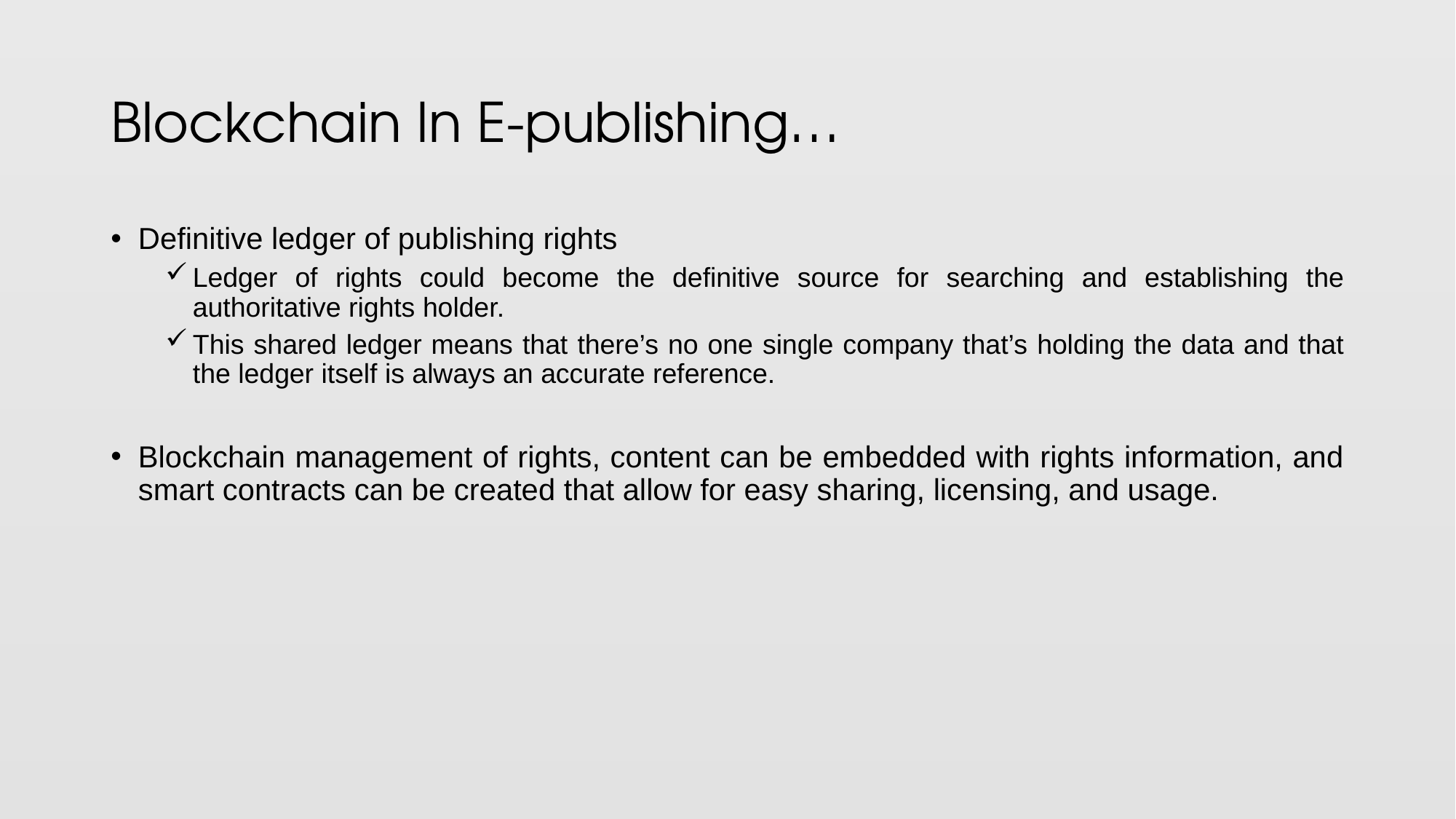

# Blockchain In E-publishing…
Definitive ledger of publishing rights
Ledger of rights could become the definitive source for searching and establishing the authoritative rights holder.
This shared ledger means that there’s no one single company that’s holding the data and that the ledger itself is always an accurate reference.

Blockchain management of rights, content can be embedded with rights information, and smart contracts can be created that allow for easy sharing, licensing, and usage.